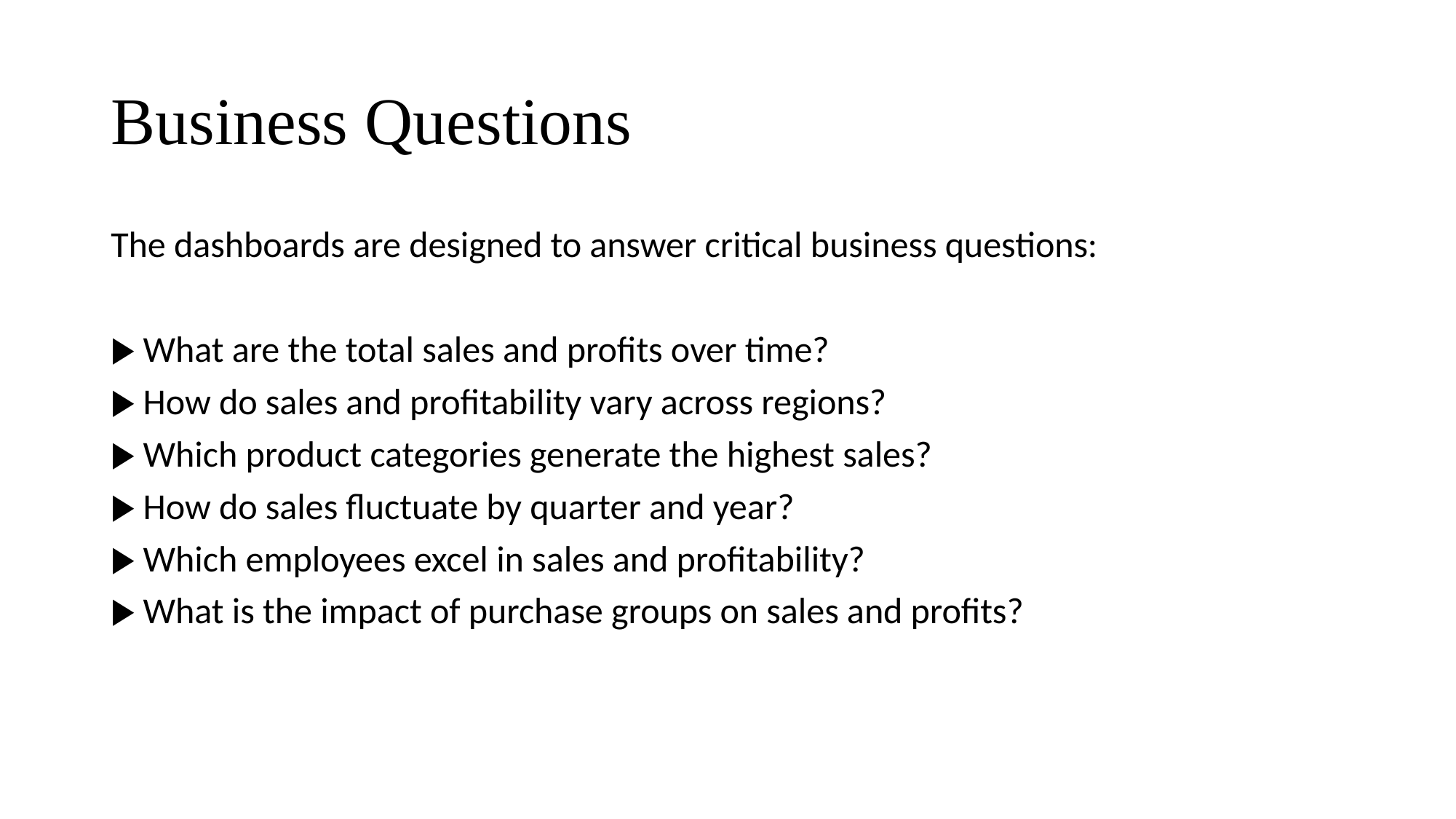

# Business Questions
The dashboards are designed to answer critical business questions:

▶ What are the total sales and profits over time?
▶ How do sales and profitability vary across regions?
▶ Which product categories generate the highest sales?
▶ How do sales fluctuate by quarter and year?
▶ Which employees excel in sales and profitability?
▶ What is the impact of purchase groups on sales and profits?